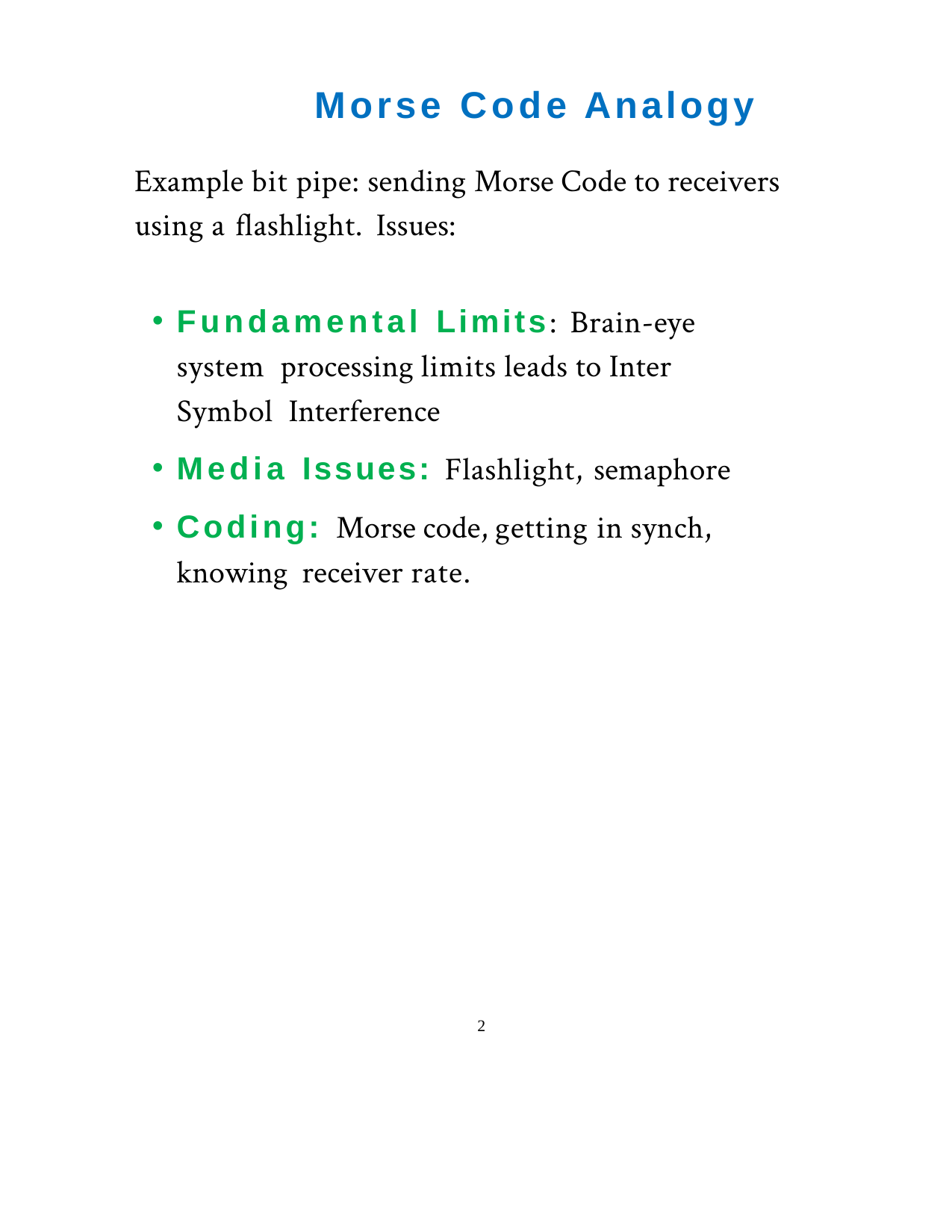

Morse Code Analogy
Example bit pipe: sending Morse Code to receivers  using a flashlight. Issues:

Fundamental Limits: Brain-eye system  processing limits leads to Inter Symbol  Interference
Media Issues: Flashlight, semaphore
Coding: Morse code, getting in synch, knowing  receiver rate.
2